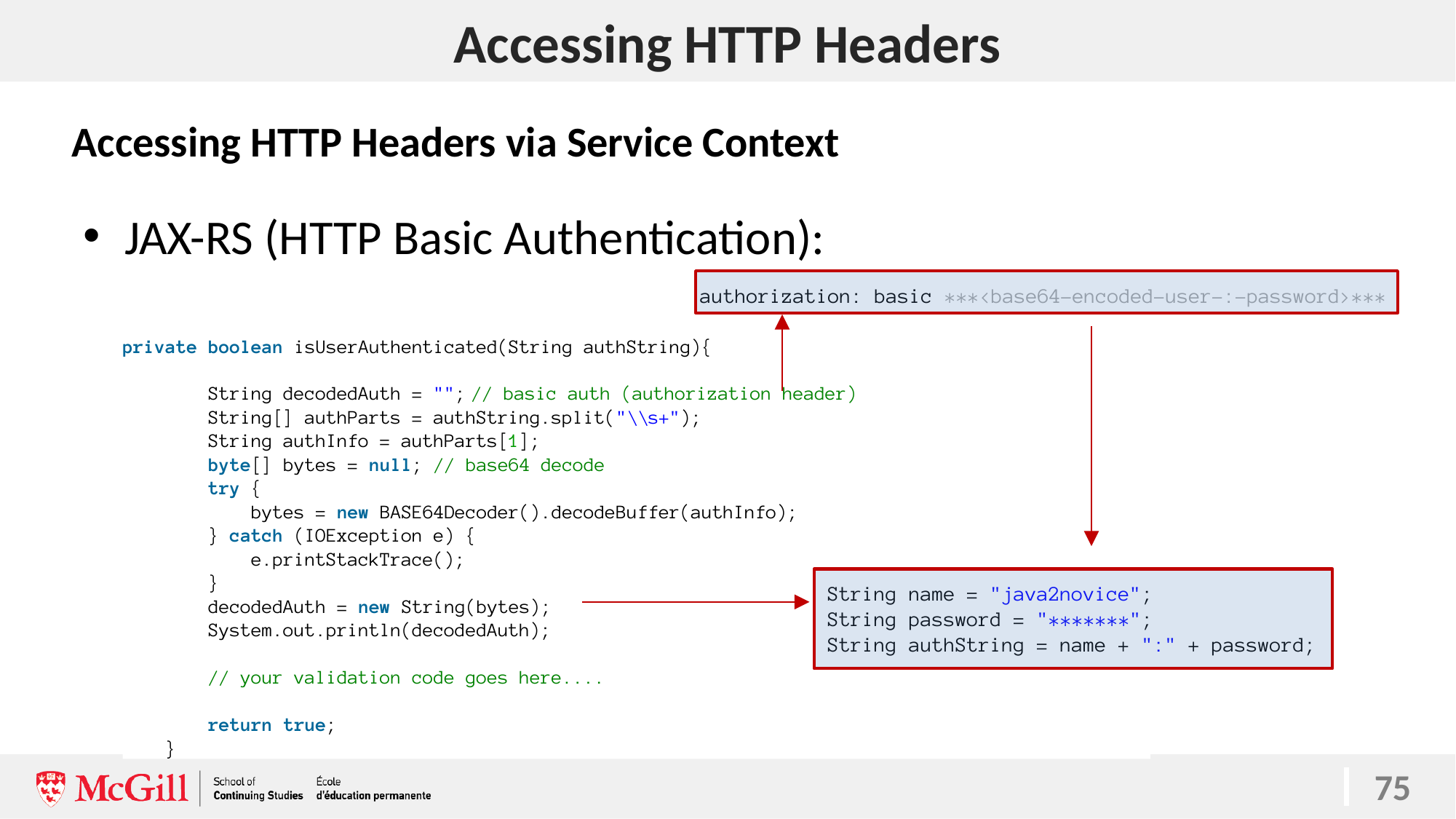

# Accessing HTTP Headers
Accessing HTTP Headers via Service Context
JAX-RS (HTTP Basic Authentication):

authorization: basic ***<base64-encoded-user-:-password>***
private boolean isUserAuthenticated(String authString){

        String decodedAuth = ""; // basic auth (authorization header)
        String[] authParts = authString.split("\\s+");
        String authInfo = authParts[1];
        byte[] bytes = null; // base64 decode
        try {
            bytes = new BASE64Decoder().decodeBuffer(authInfo);
        } catch (IOException e) {
            e.printStackTrace();
        }
        decodedAuth = new String(bytes);
        System.out.println(decodedAuth);

        // your validation code goes here....

        return true;
    }

String name = "java2novice";
String password = "*******";
String authString = name + ":" + password;